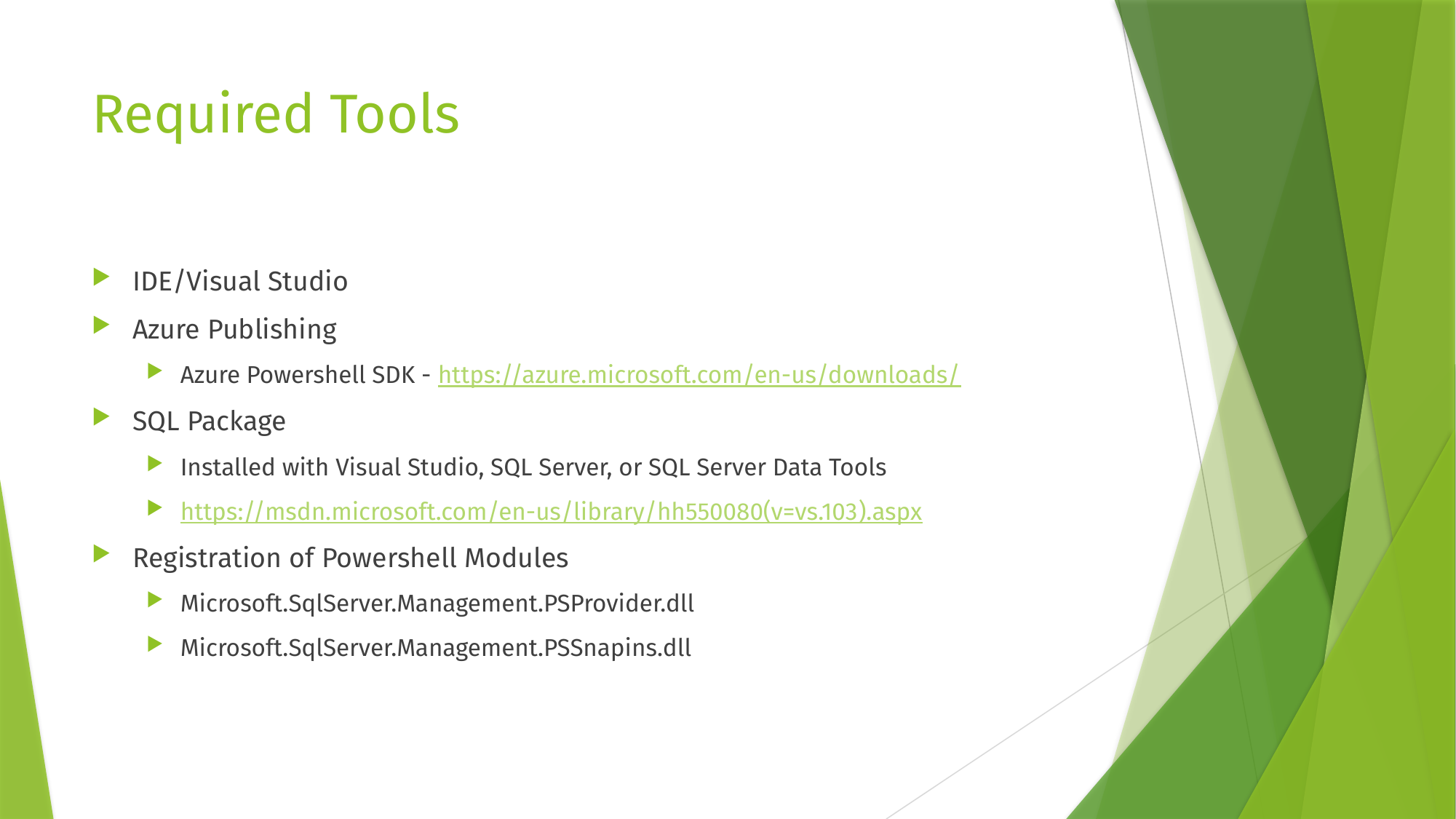

# Required Tools
IDE/Visual Studio
Azure Publishing
Azure Powershell SDK - https://azure.microsoft.com/en-us/downloads/
SQL Package
Installed with Visual Studio, SQL Server, or SQL Server Data Tools
https://msdn.microsoft.com/en-us/library/hh550080(v=vs.103).aspx
Registration of Powershell Modules
Microsoft.SqlServer.Management.PSProvider.dll
Microsoft.SqlServer.Management.PSSnapins.dll